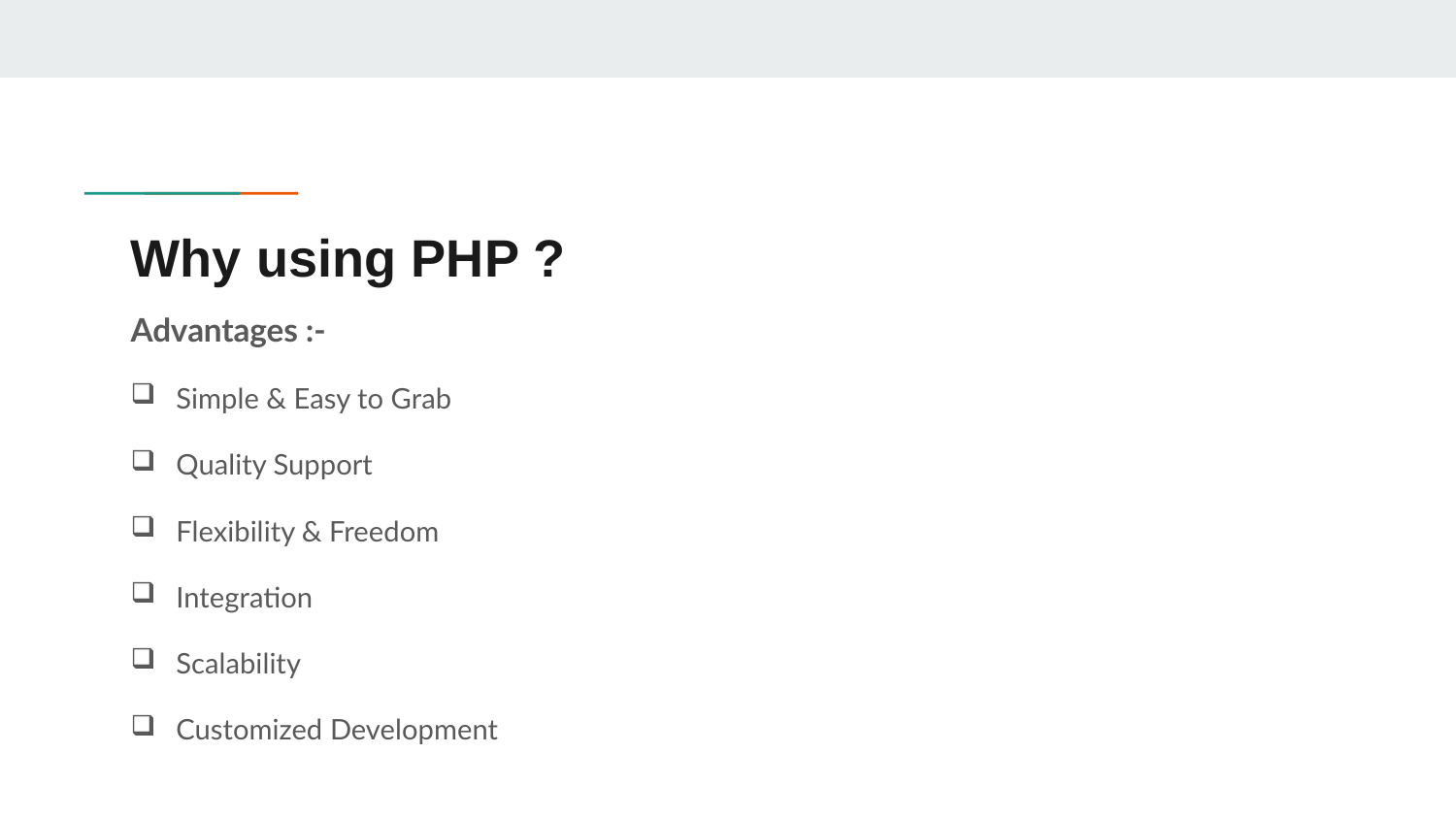

# Why using PHP ?
Advantages :-
Simple & Easy to Grab
Quality Support
Flexibility & Freedom
Integration
Scalability
Customized Development